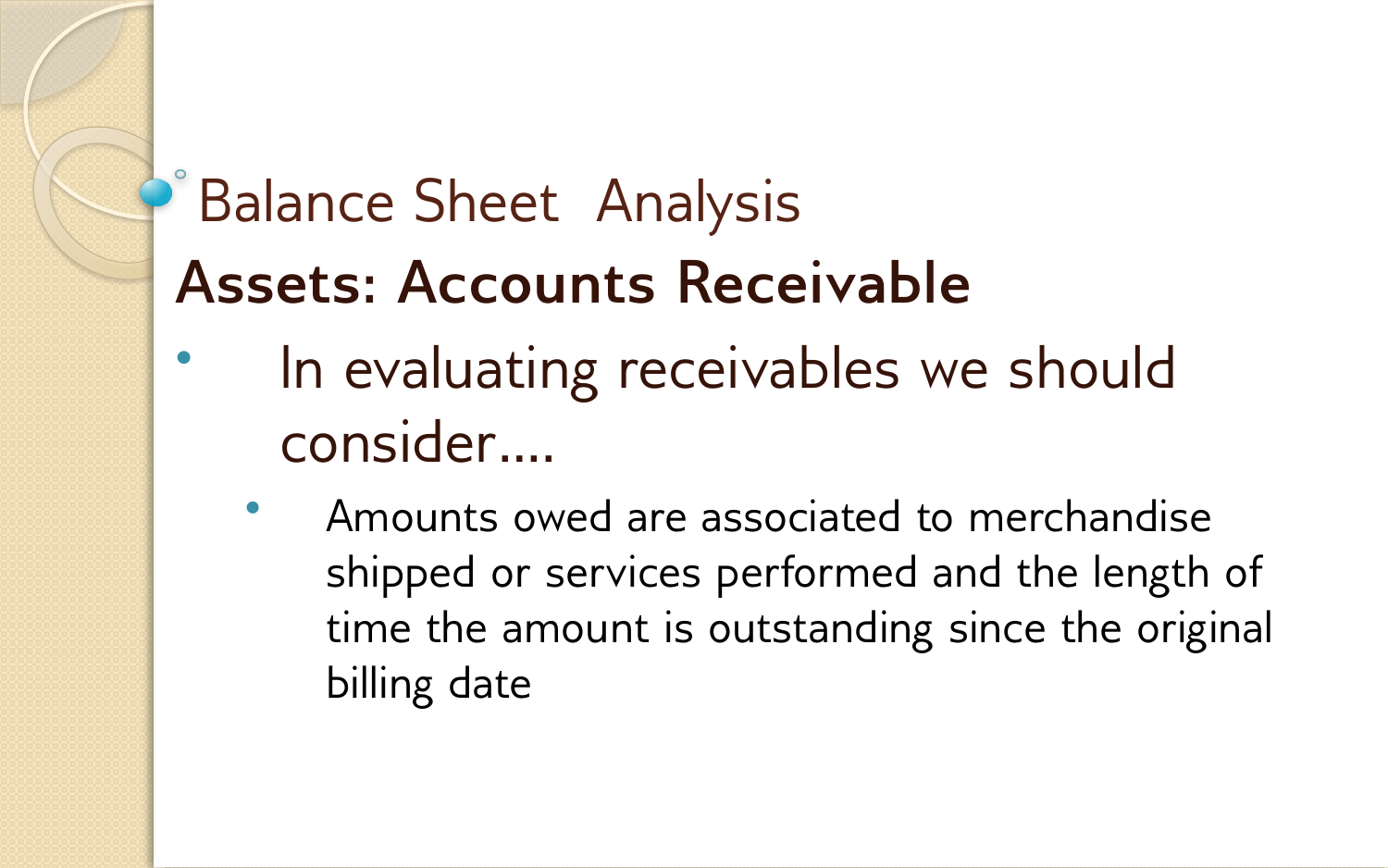

# Balance Sheet  Analysis
Assets: Accounts Receivable
In evaluating receivables we should consider….
Amounts owed are associated to merchandise shipped or services performed and the length of time the amount is outstanding since the original billing date